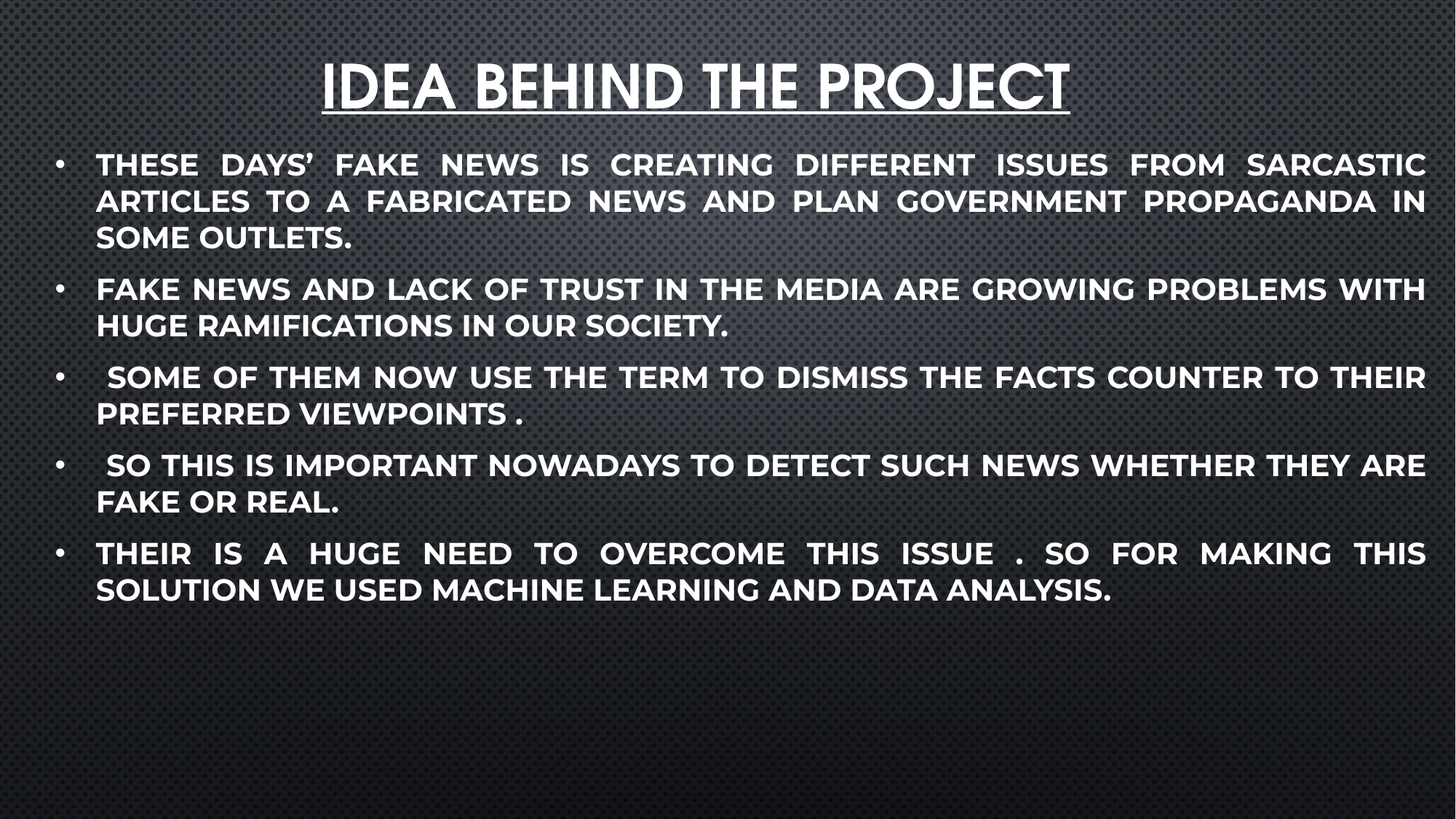

# IDEA BEHIND THE PROJECT
These days’ fake news is creating different issues from sarcastic articles to a fabricated news and plan government propaganda in some outlets.
Fake news and lack of trust in the media are growing problems with huge ramifications in our society.
 Some of them now use the term to dismiss the facts counter to their preferred viewpoints .
 So this is important nowadays to detect such news whether they are fake or real.
their is a huge need to overcome this issue . So for making this solution we used machine learning and data analysis.